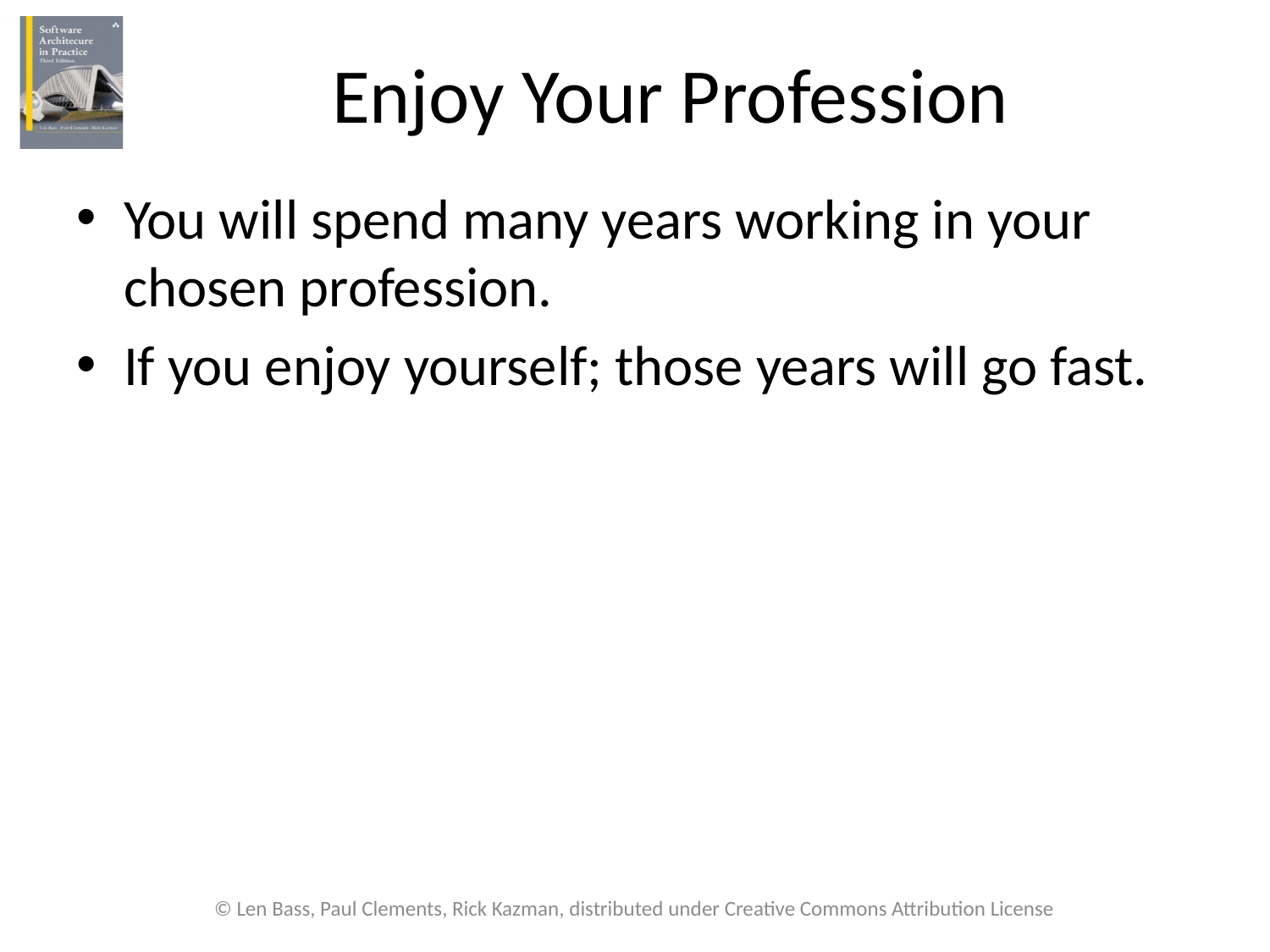

# Enjoy Your Profession
You will spend many years working in your chosen profession.
If you enjoy yourself; those years will go fast.

© Len Bass, Paul Clements, Rick Kazman, distributed under Creative Commons Attribution License